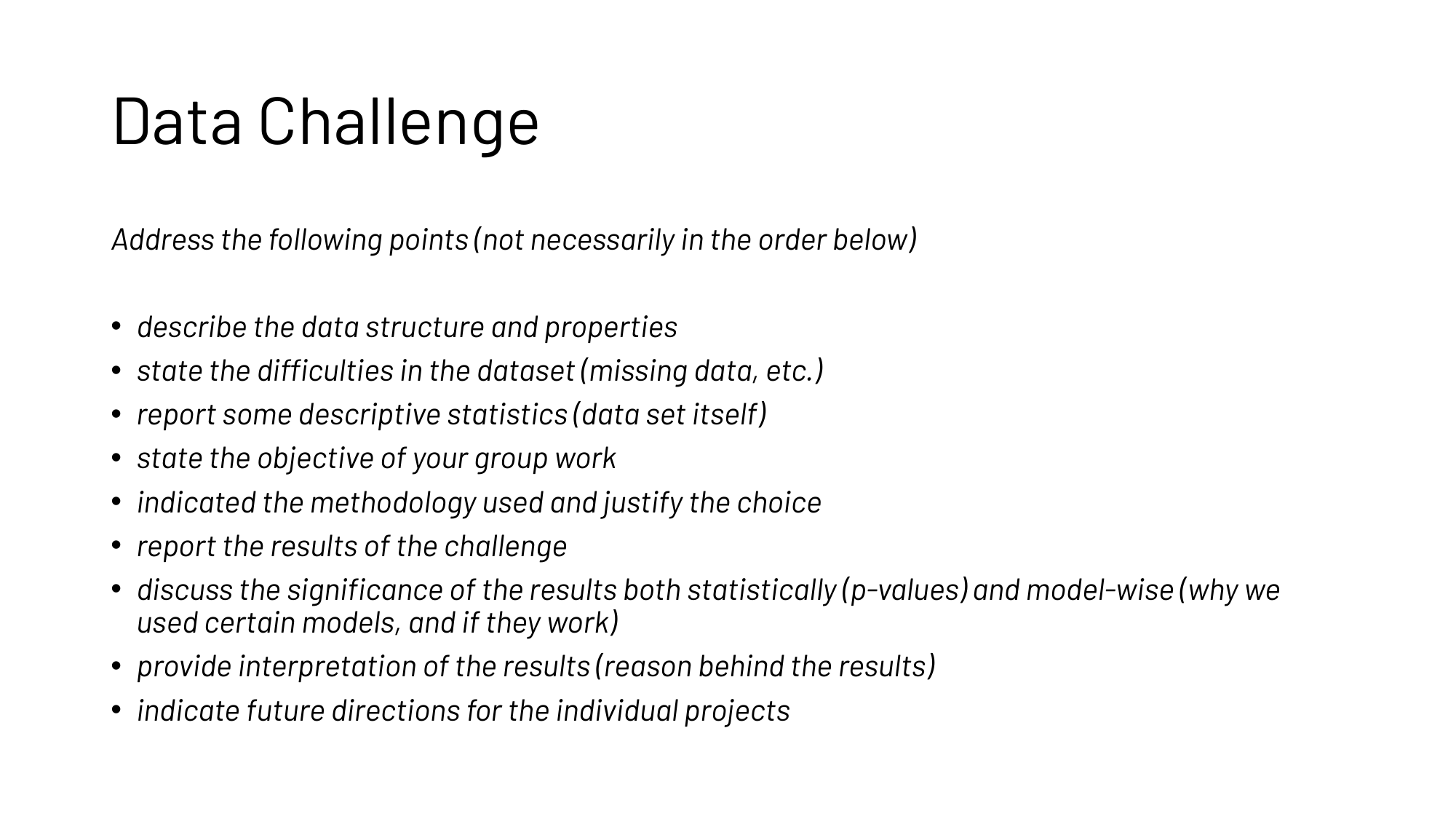

# Data Challenge
Address the following points (not necessarily in the order below)

describe the data structure and properties
state the difficulties in the dataset (missing data, etc.)
report some descriptive statistics (data set itself)
state the objective of your group work
indicated the methodology used and justify the choice
report the results of the challenge
discuss the significance of the results both statistically (p-values) and model-wise (why we used certain models, and if they work)
provide interpretation of the results (reason behind the results)
indicate future directions for the individual projects